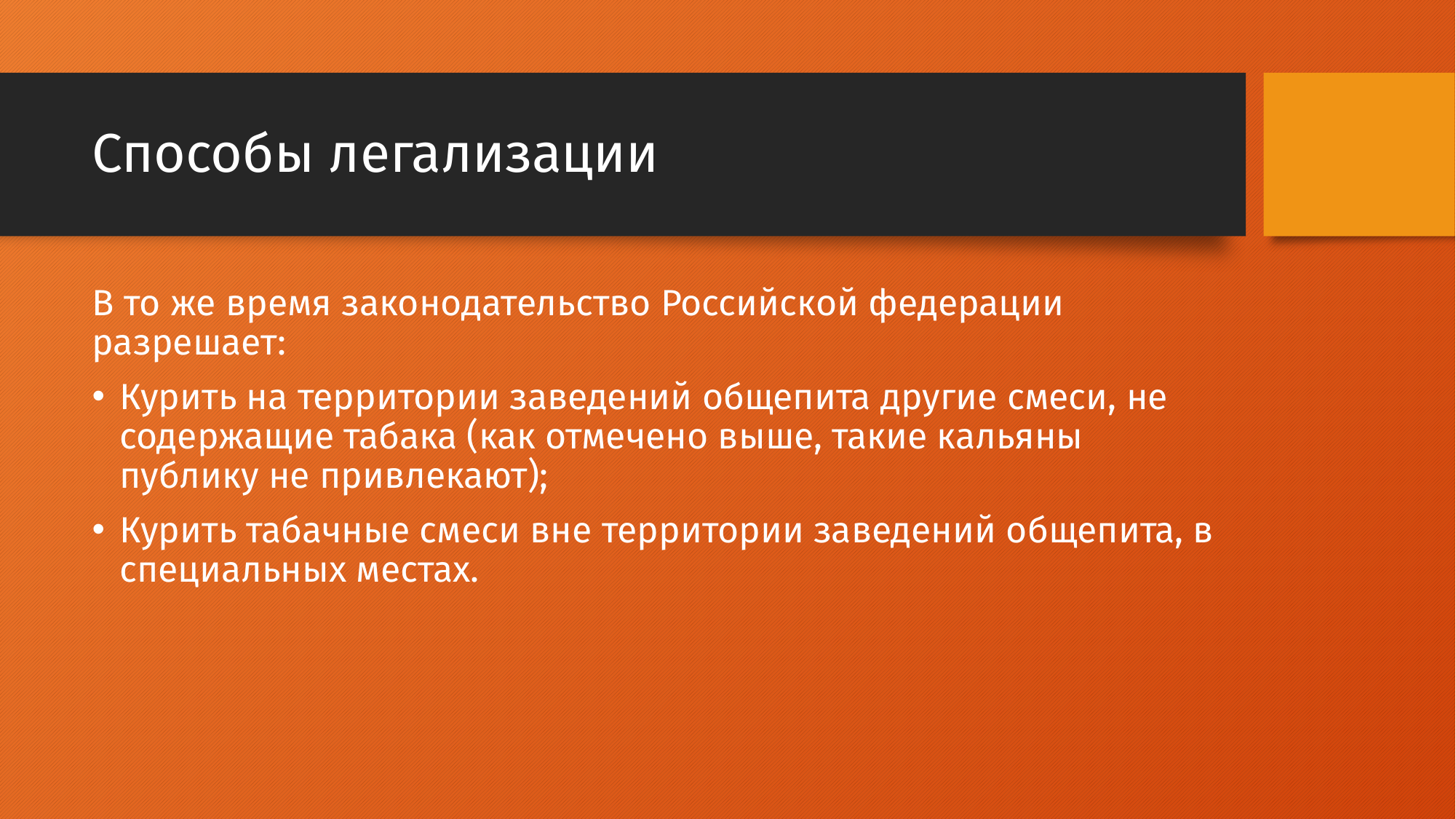

# Способы легализации
В то же время законодательство Российской федерации разрешает:
Курить на территории заведений общепита другие смеси, не содержащие табака (как отмечено выше, такие кальяны публику не привлекают);
Курить табачные смеси вне территории заведений общепита, в специальных местах.